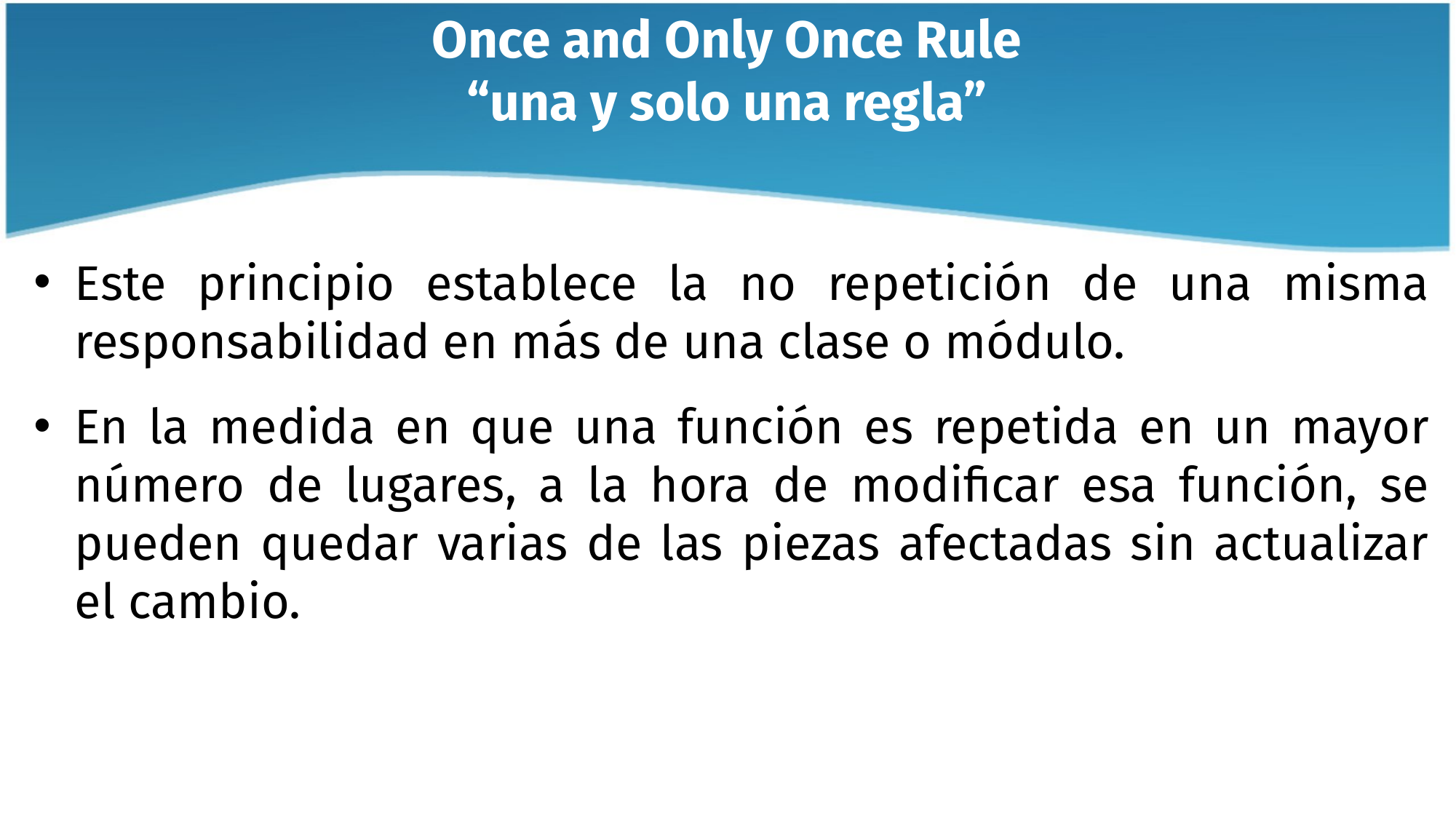

# Once and Only Once Rule “una y solo una regla”
Este principio establece la no repetición de una misma responsabilidad en más de una clase o módulo.
En la medida en que una función es repetida en un mayor número de lugares, a la hora de modificar esa función, se pueden quedar varias de las piezas afectadas sin actualizar el cambio.